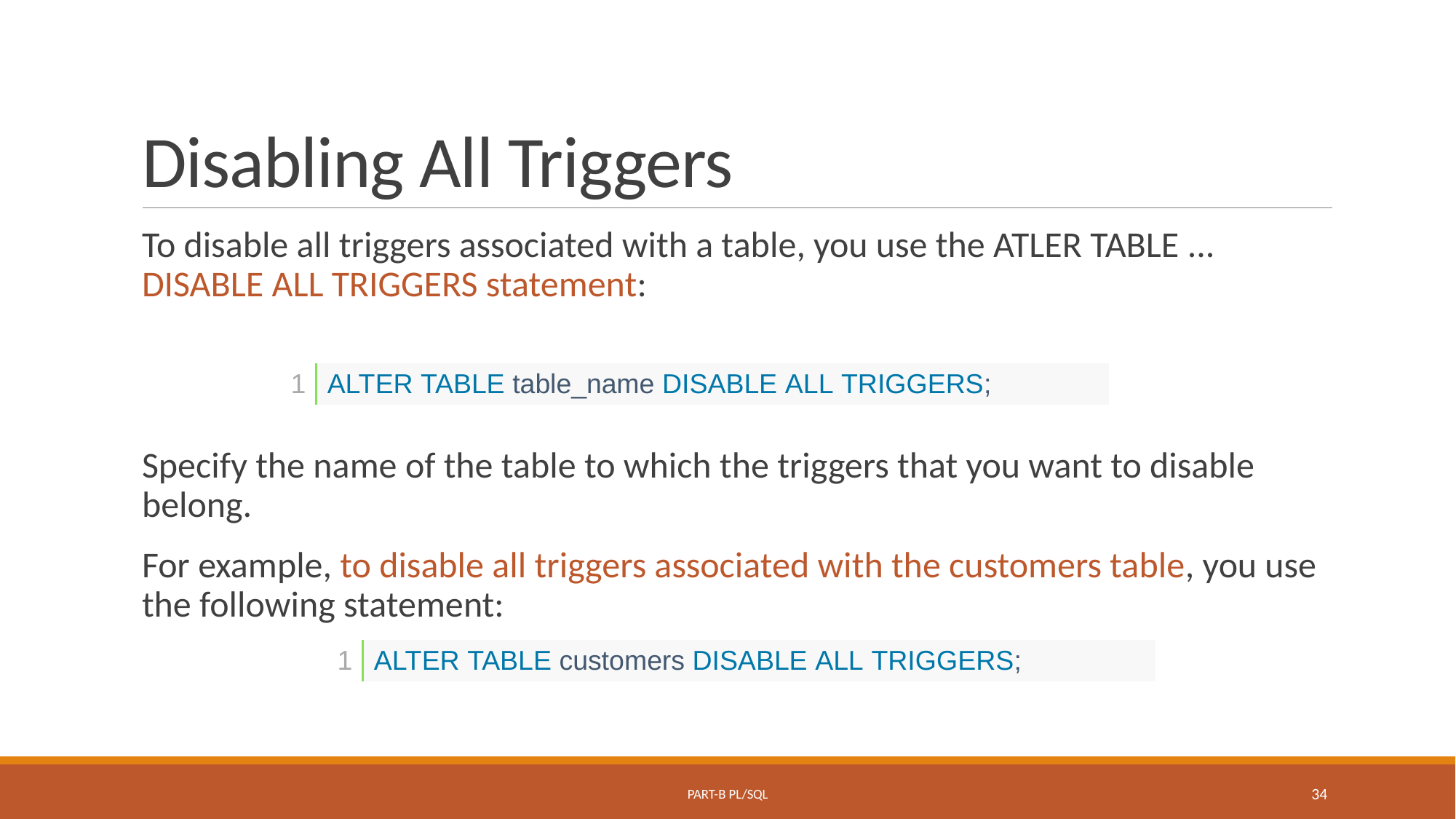

# Disabling All Triggers
To disable all triggers associated with a table, you use the ATLER TABLE ... DISABLE ALL TRIGGERS statement:

Specify the name of the table to which the triggers that you want to disable belong.
For example, to disable all triggers associated with the customers table, you use the following statement:

| 1 | ALTER TABLE table\_name DISABLE ALL TRIGGERS; |
| --- | --- |
| 1 | ALTER TABLE customers DISABLE ALL TRIGGERS; |
| --- | --- |
Part-B PL/SQL
34